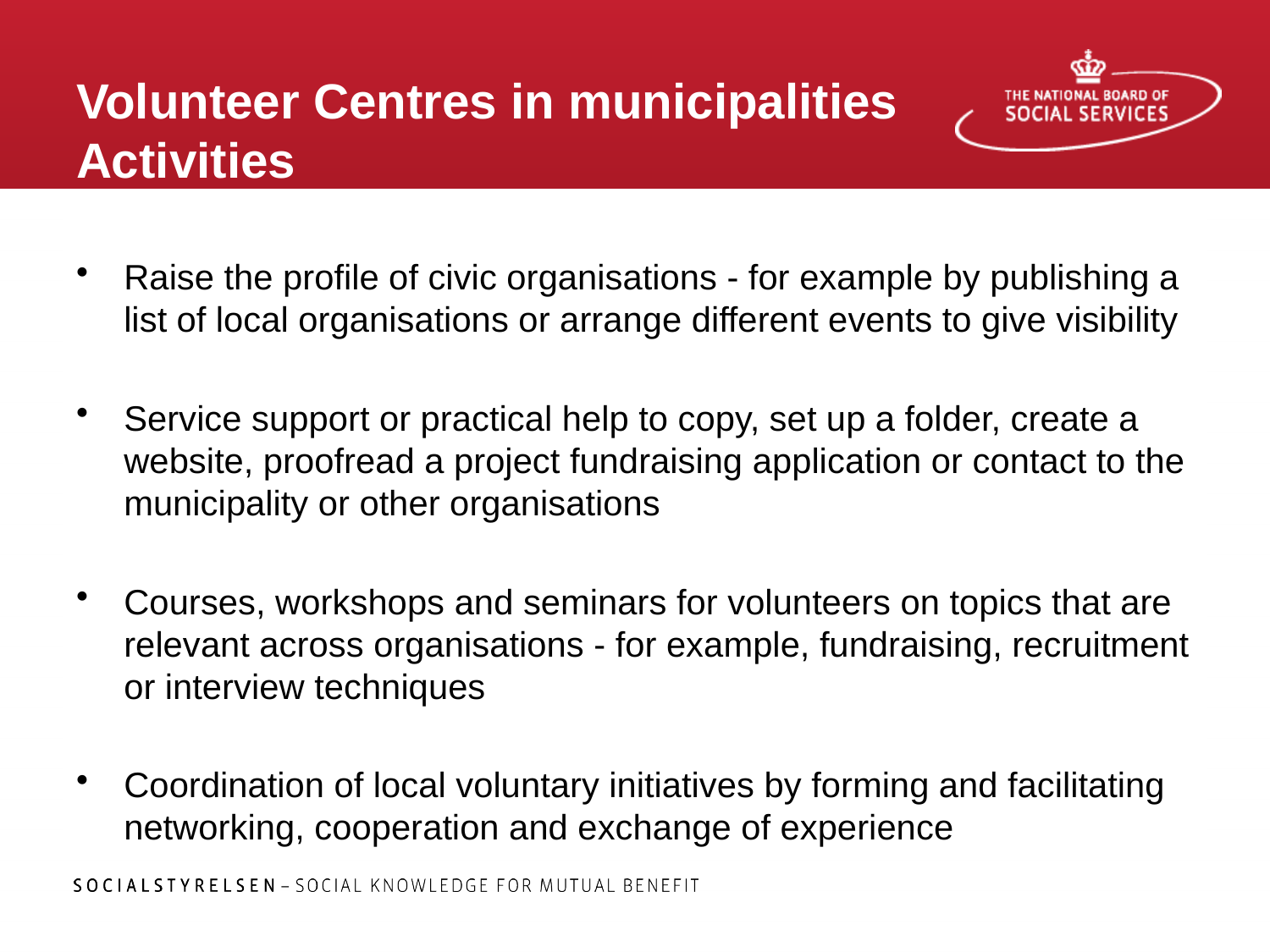

# Volunteer Centres in municipalities Activities

Raise the profile of civic organisations - for example by publishing a list of local organisations or arrange different events to give visibility

Service support or practical help to copy, set up a folder, create a website, proofread a project fundraising application or contact to the municipality or other organisations

Courses, workshops and seminars for volunteers on topics that are relevant across organisations - for example, fundraising, recruitment or interview techniques

Coordination of local voluntary initiatives by forming and facilitating networking, cooperation and exchange of experience